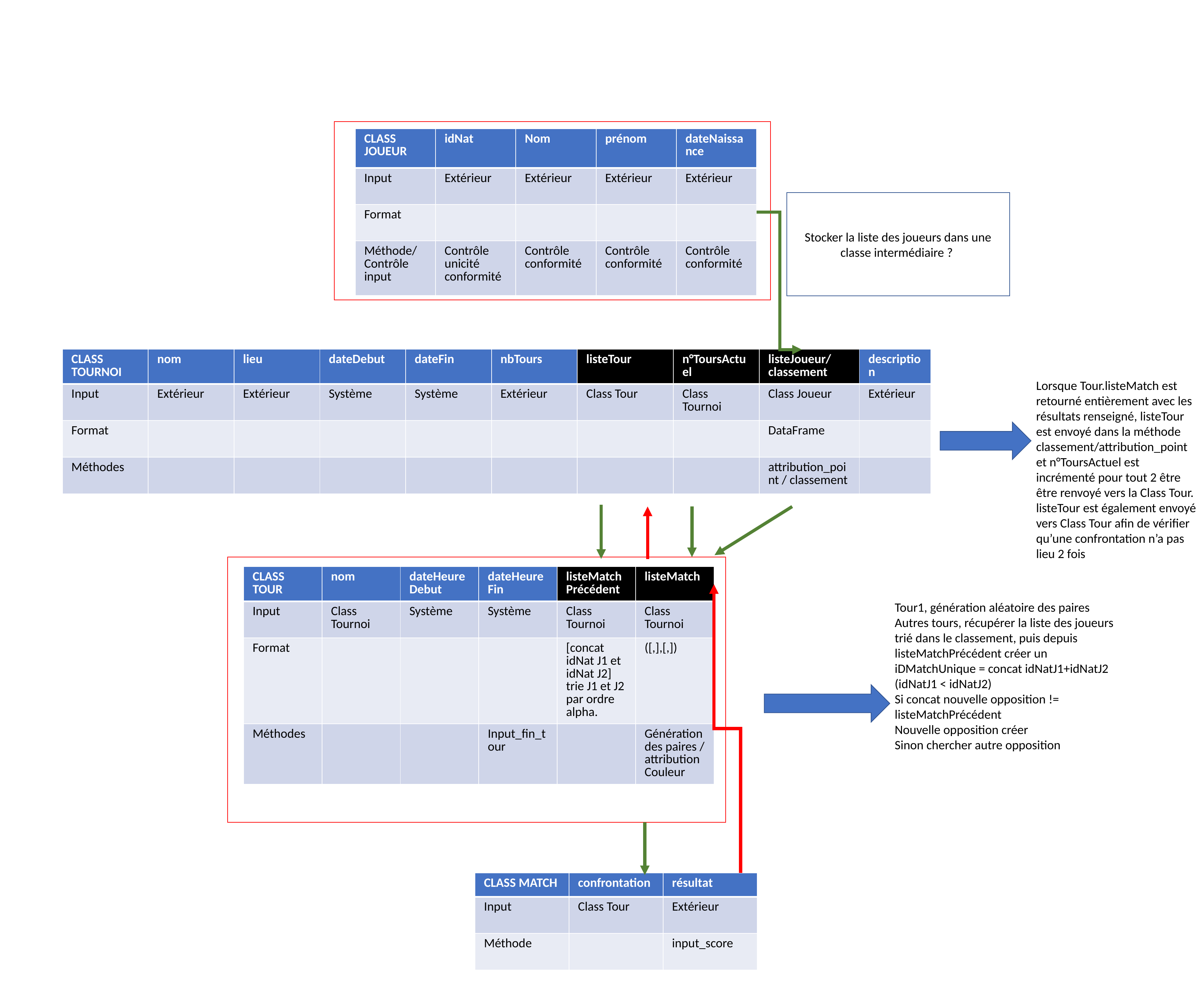

| CLASS JOUEUR | idNat | Nom | prénom | dateNaissance |
| --- | --- | --- | --- | --- |
| Input | Extérieur | Extérieur | Extérieur | Extérieur |
| Format |  |  |  |  |
| Méthode/Contrôle input | Contrôle unicité conformité | Contrôle conformité | Contrôle conformité | Contrôle conformité |
Stocker la liste des joueurs dans une classe intermédiaire ?
| CLASS TOURNOI | nom | lieu | dateDebut | dateFin | nbTours | listeTour | n°ToursActuel | listeJoueur/classement | description |
| --- | --- | --- | --- | --- | --- | --- | --- | --- | --- |
| Input | Extérieur | Extérieur | Système | Système | Extérieur | Class Tour | Class Tournoi | Class Joueur | Extérieur |
| Format |  |  |  |  |  |  |  | DataFrame |  |
| Méthodes |  |  |  |  |  |  |  | attribution\_point / classement |  |
Lorsque Tour.listeMatch est retourné entièrement avec les résultats renseigné, listeTour est envoyé dans la méthode classement/attribution_point et n°ToursActuel est incrémenté pour tout 2 être être renvoyé vers la Class Tour. listeTour est également envoyé vers Class Tour afin de vérifier qu’une confrontation n’a pas lieu 2 fois

| CLASS TOUR | nom | dateHeureDebut | dateHeureFin | listeMatchPrécédent | listeMatch |
| --- | --- | --- | --- | --- | --- |
| Input | Class Tournoi | Système | Système | Class Tournoi | Class Tournoi |
| Format |  |  |  | [concat idNat J1 et idNat J2] trie J1 et J2 par ordre alpha. | ([,],[,]) |
| Méthodes |  |  | Input\_fin\_tour |  | Génération des paires / attributionCouleur |
Tour1, génération aléatoire des paires
Autres tours, récupérer la liste des joueurs trié dans le classement, puis depuis listeMatchPrécédent créer un iDMatchUnique = concat idNatJ1+idNatJ2 (idNatJ1 < idNatJ2)
Si concat nouvelle opposition != listeMatchPrécédent
Nouvelle opposition créer
Sinon chercher autre opposition

| CLASS MATCH | confrontation | résultat |
| --- | --- | --- |
| Input | Class Tour | Extérieur |
| Méthode |  | input\_score |